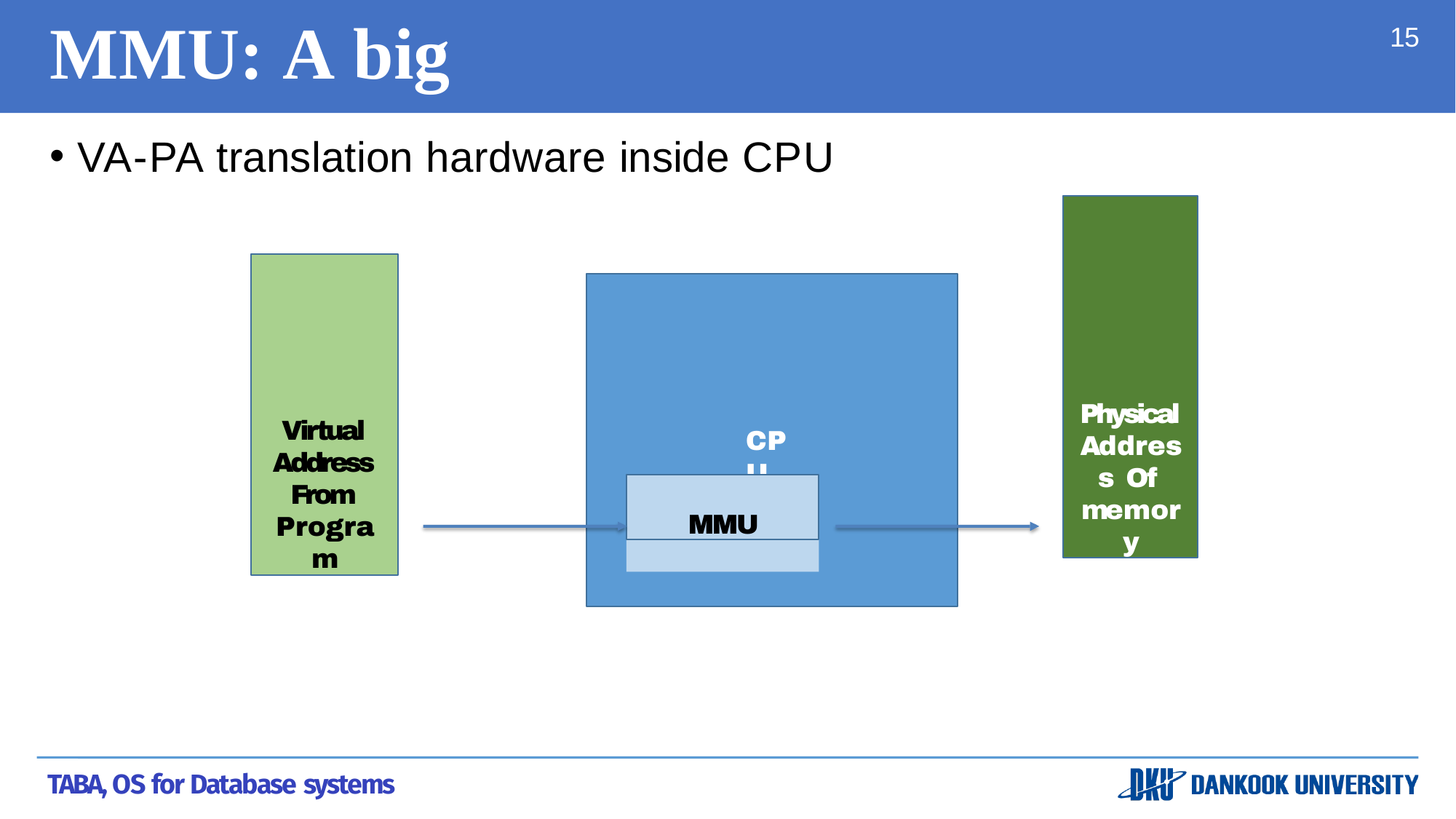

# MMU: A big	picture
15
VA-PA translation hardware inside CPU

Physical  Address  Of  memory

Virtual  Address  From  Program

CPU

MMU

TABA, OS for Database systems